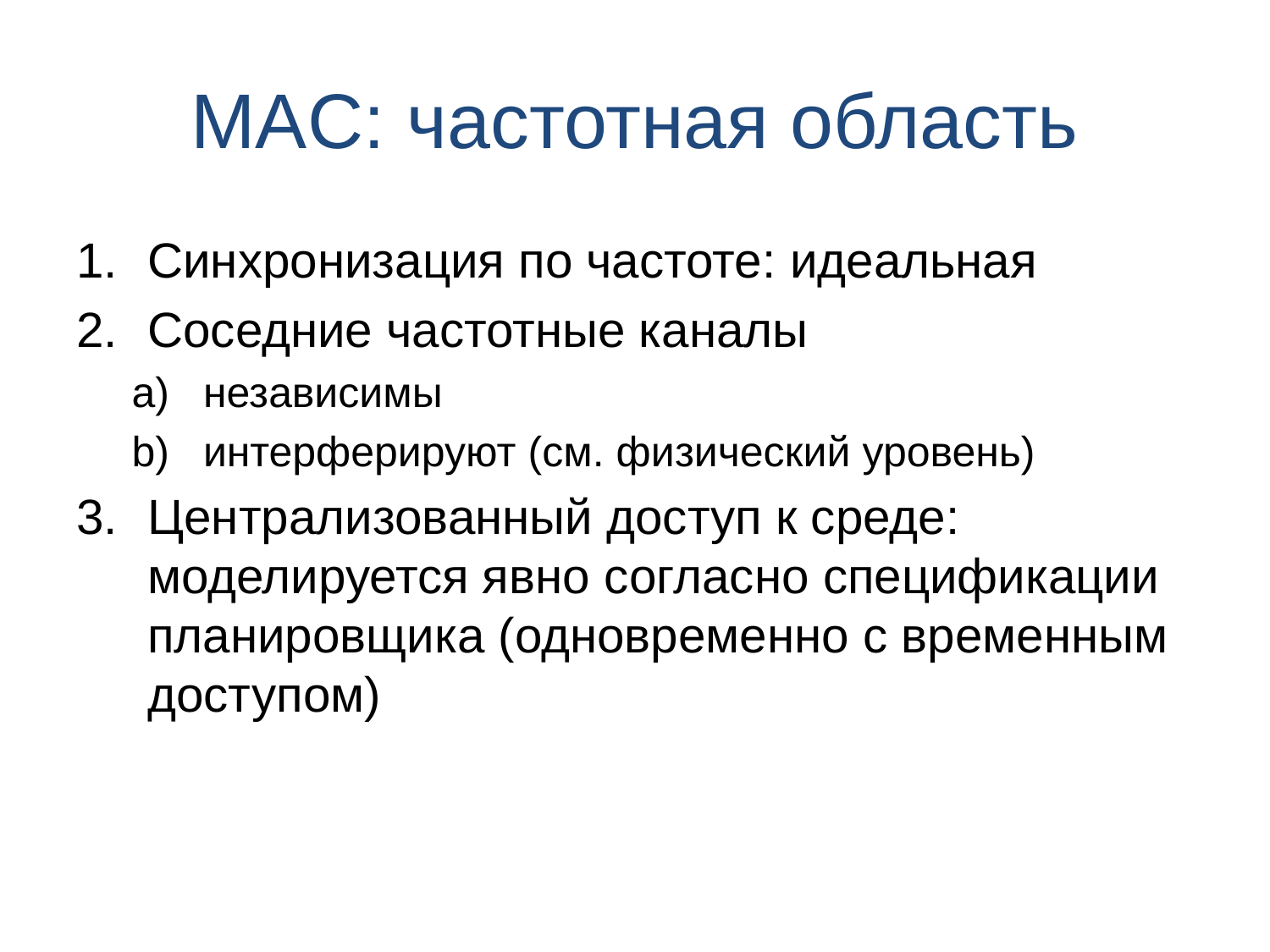

# MAC: частотная область
Синхронизация по частоте: идеальная
Соседние частотные каналы
независимы
интерферируют (см. физический уровень)
Централизованный доступ к среде: моделируется явно согласно спецификации планировщика (одновременно с временным доступом)